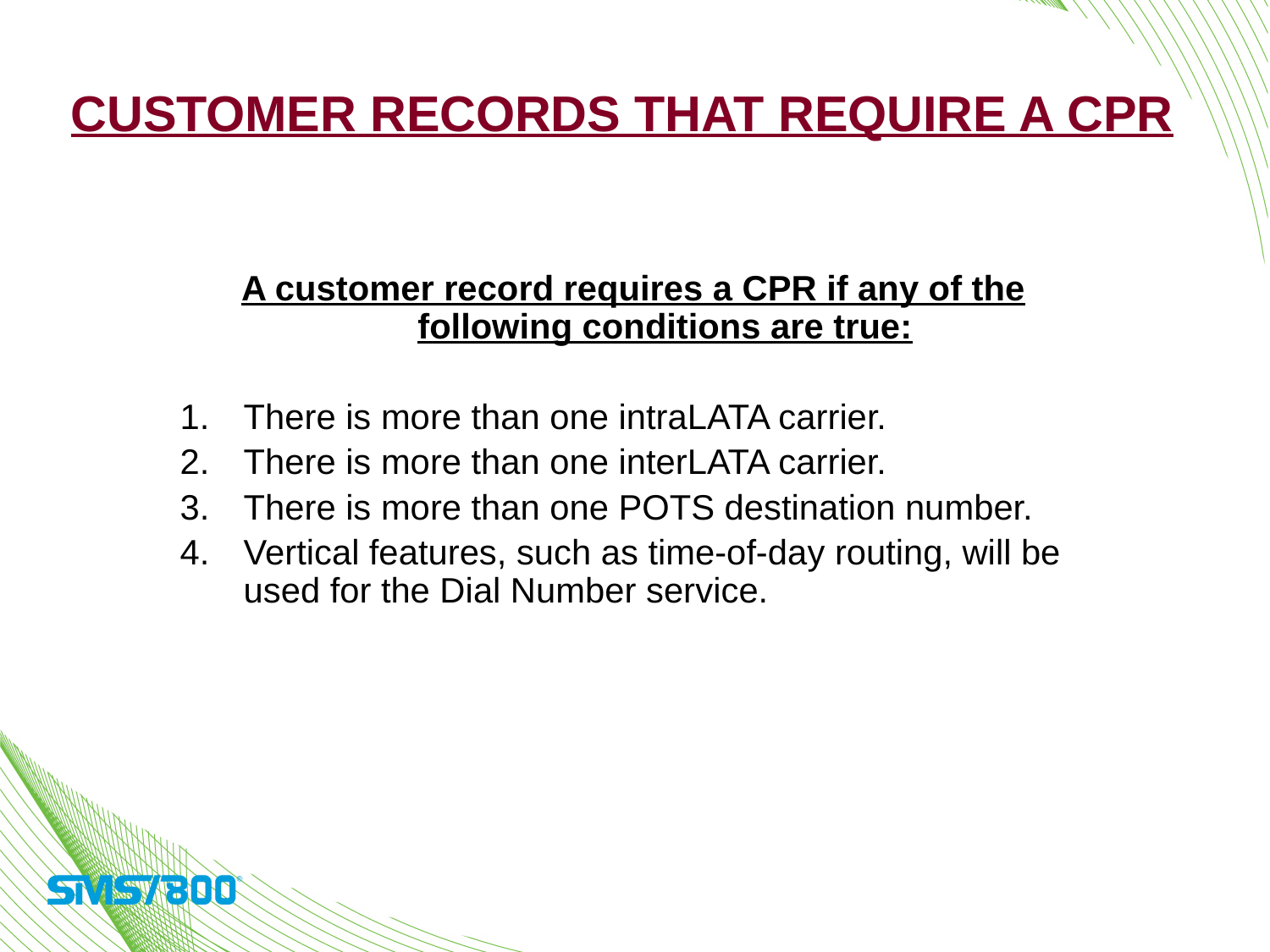

Customer Records that Require a CPR
A customer record requires a CPR if any of the following conditions are true:

There is more than one intraLATA carrier.
There is more than one interLATA carrier.
There is more than one POTS destination number.
Vertical features, such as time-of-day routing, will be used for the Dial Number service.